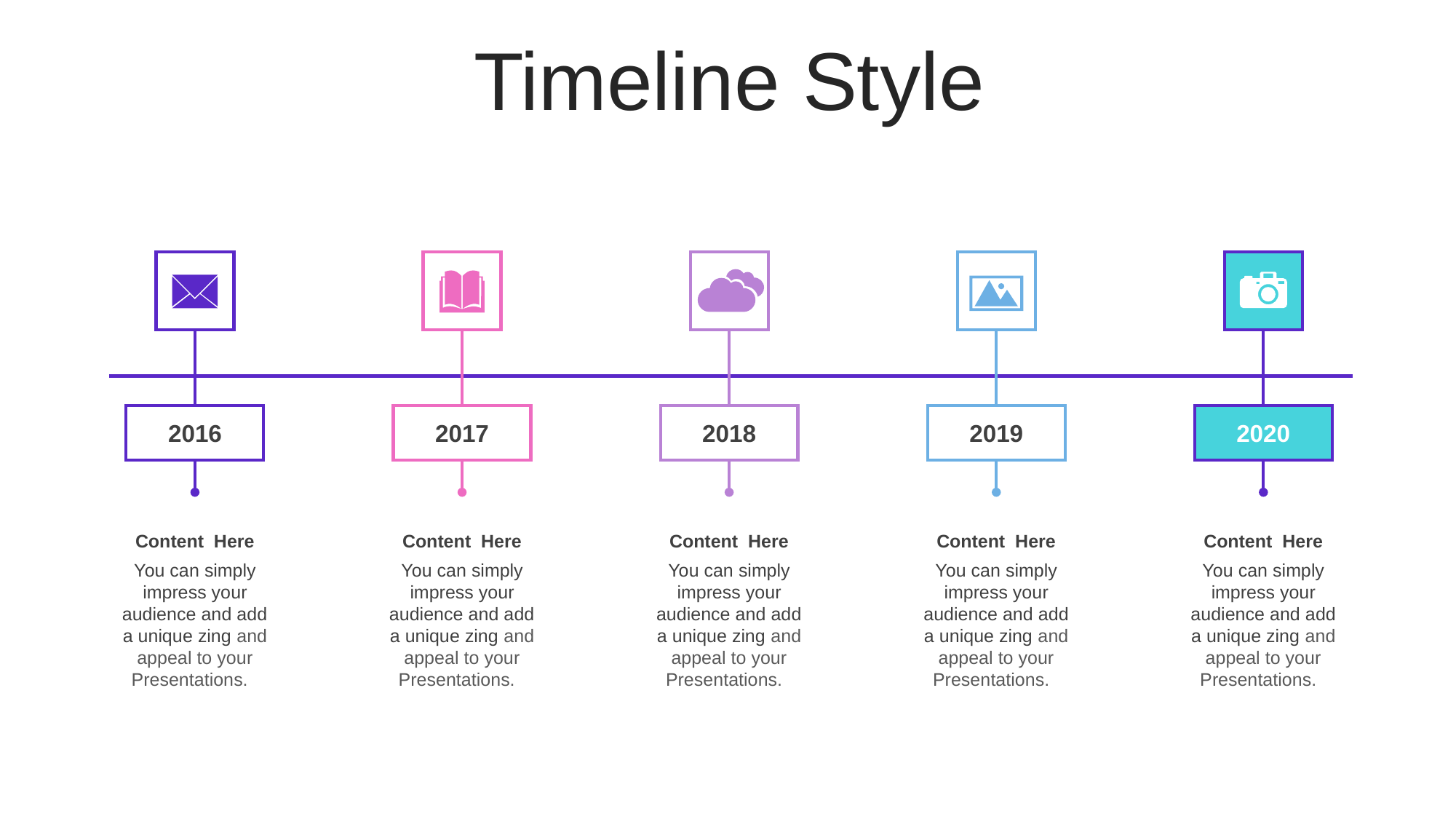

Timeline Style

2016
2017
2018
2019
2020
Content  Here
You can simply impress your audience and add a unique zing and appeal to your Presentations.
Content  Here
You can simply impress your audience and add a unique zing and appeal to your Presentations.
Content  Here
You can simply impress your audience and add a unique zing and appeal to your Presentations.
Content  Here
You can simply impress your audience and add a unique zing and appeal to your Presentations.
Content  Here
You can simply impress your audience and add a unique zing and appeal to your Presentations.